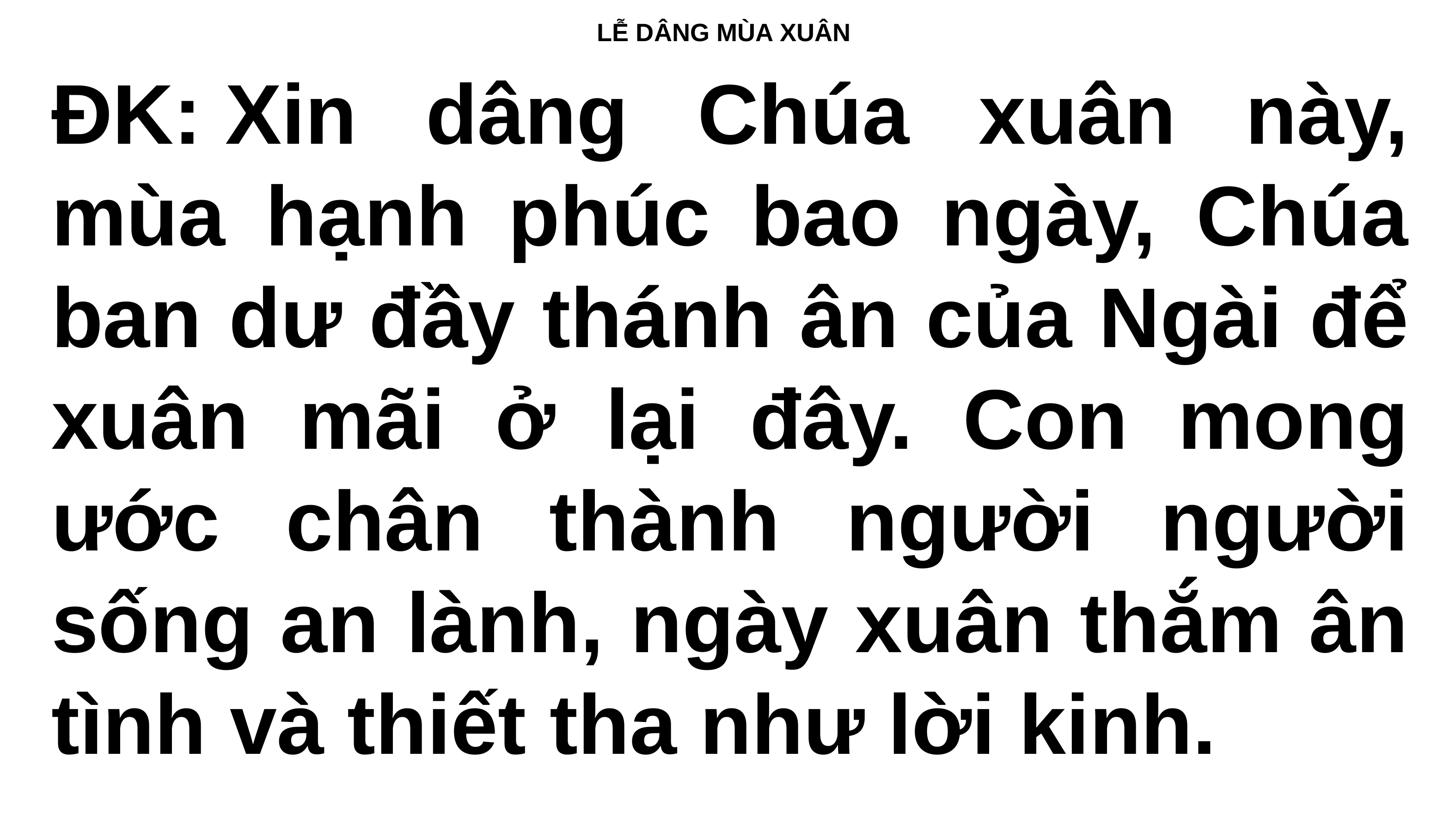

LỄ DÂNG MÙA XUÂN
ÐK: Xin dâng Chúa xuân này, mùa hạnh phúc bao ngày, Chúa ban dư đầy thánh ân của Ngài để xuân mãi ở lại đây. Con mong ước chân thành người người sống an lành, ngày xuân thắm ân tình và thiết tha như lời kinh.